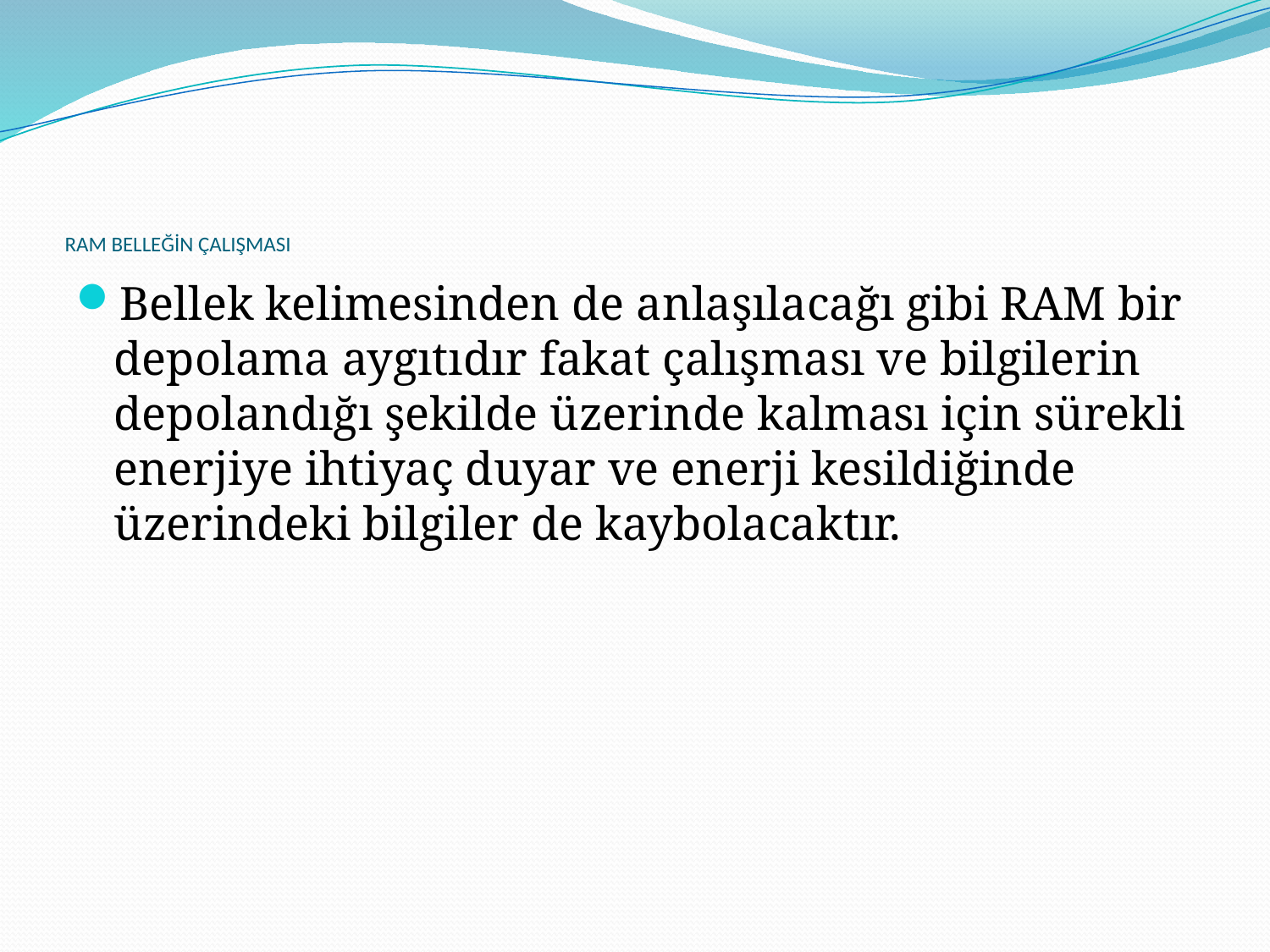

# RAM BELLEĞİN ÇALIŞMASI
Bellek kelimesinden de anlaşılacağı gibi RAM bir depolama aygıtıdır fakat çalışması ve bilgilerin depolandığı şekilde üzerinde kalması için sürekli enerjiye ihtiyaç duyar ve enerji kesildiğinde üzerindeki bilgiler de kaybolacaktır.